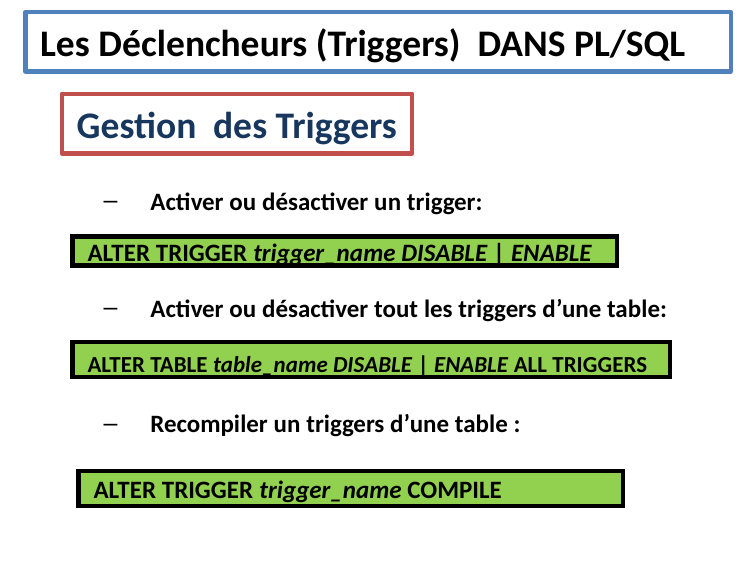

Les Déclencheurs (Triggers)  DANS PL/SQL
Gestion  des Triggers

Activer ou désactiver un trigger:
ALTER TRIGGER trigger_name DISABLE | ENABLE
Activer ou désactiver tout les triggers d’une table:
ALTER TABLE table_name DISABLE | ENABLE ALL TRIGGERS
Recompiler un triggers d’une table :

ALTER TRIGGER trigger_name COMPILE